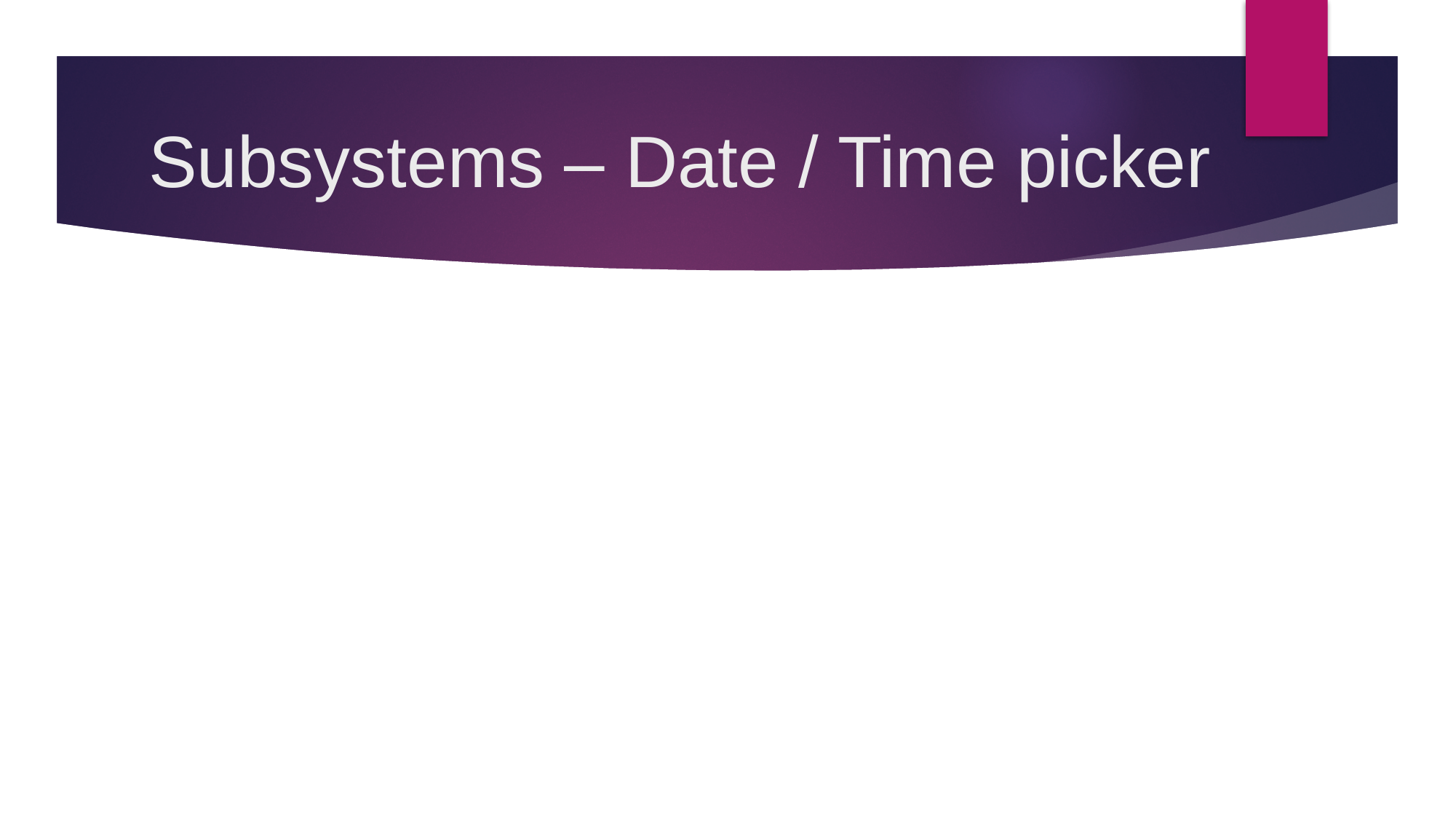

# Subsystems – Date / Time picker